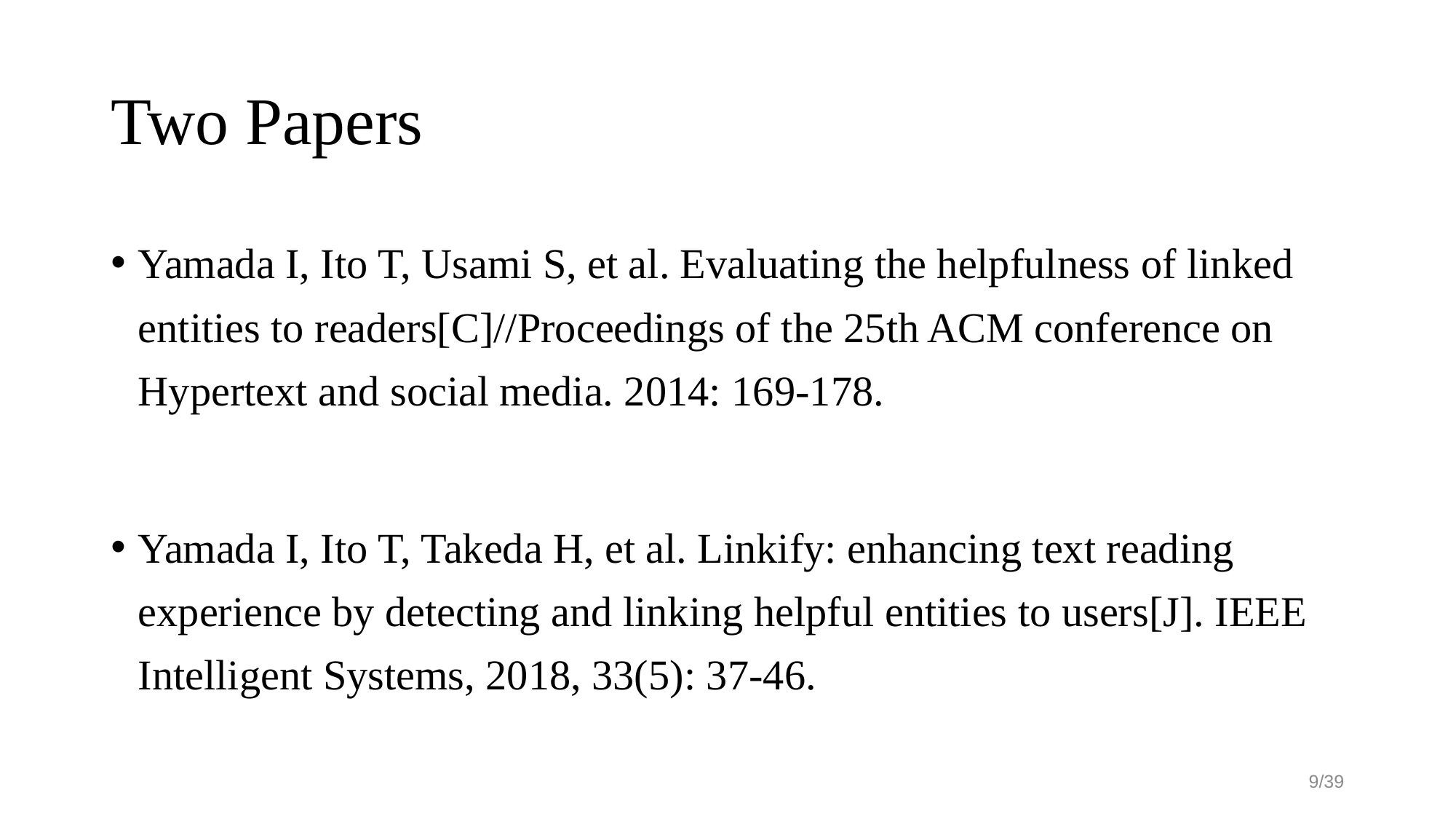

# Two Papers
Yamada I, Ito T, Usami S, et al. Evaluating the helpfulness of linked entities to readers[C]//Proceedings of the 25th ACM conference on Hypertext and social media. 2014: 169-178.

Yamada I, Ito T, Takeda H, et al. Linkify: enhancing text reading experience by detecting and linking helpful entities to users[J]. IEEE Intelligent Systems, 2018, 33(5): 37-46.

9/39